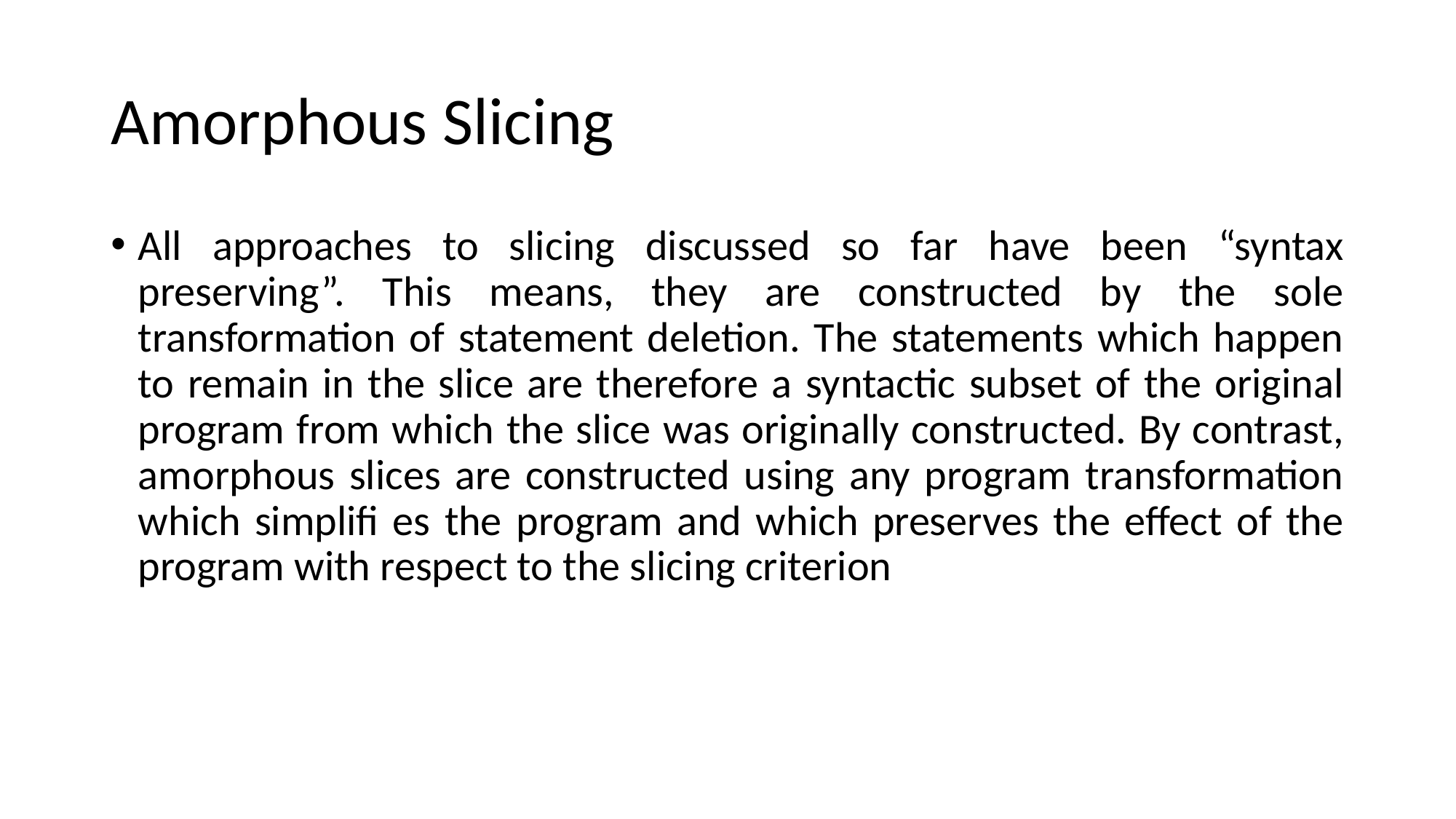

# Amorphous Slicing
All approaches to slicing discussed so far have been “syntax preserving”. This means, they are constructed by the sole transformation of statement deletion. The statements which happen to remain in the slice are therefore a syntactic subset of the original program from which the slice was originally constructed. By contrast, amorphous slices are constructed using any program transformation which simplifi es the program and which preserves the effect of the program with respect to the slicing criterion